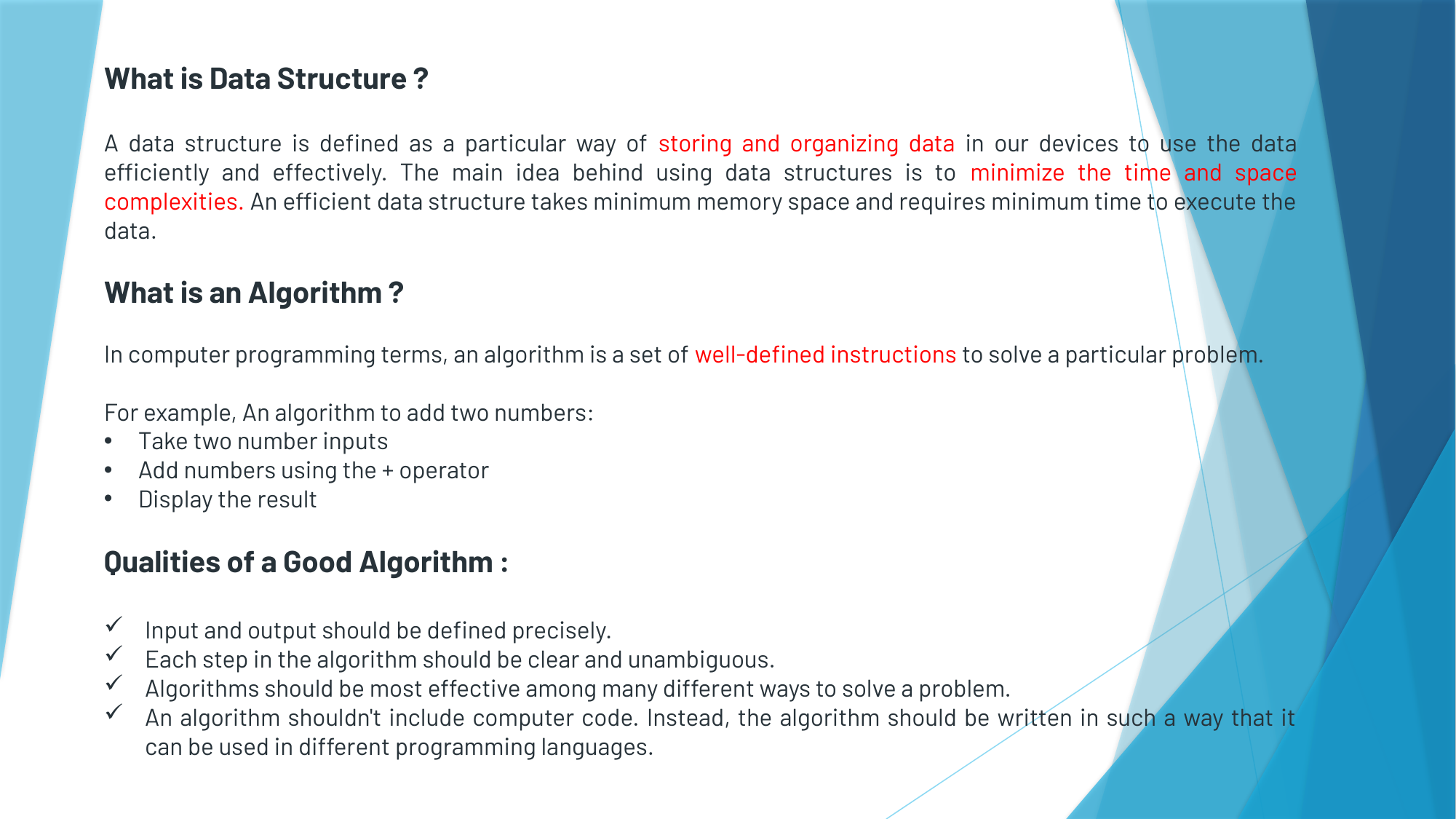

What is Data Structure ?

A data structure is defined as a particular way of storing and organizing data in our devices to use the data efficiently and effectively. The main idea behind using data structures is to minimize the time and space complexities. An efficient data structure takes minimum memory space and requires minimum time to execute the data.

What is an Algorithm ?

In computer programming terms, an algorithm is a set of well-defined instructions to solve a particular problem.

For example, An algorithm to add two numbers:
Take two number inputs
Add numbers using the + operator
Display the result

Qualities of a Good Algorithm :

Input and output should be defined precisely.
Each step in the algorithm should be clear and unambiguous.
Algorithms should be most effective among many different ways to solve a problem.
An algorithm shouldn't include computer code. Instead, the algorithm should be written in such a way that it can be used in different programming languages.